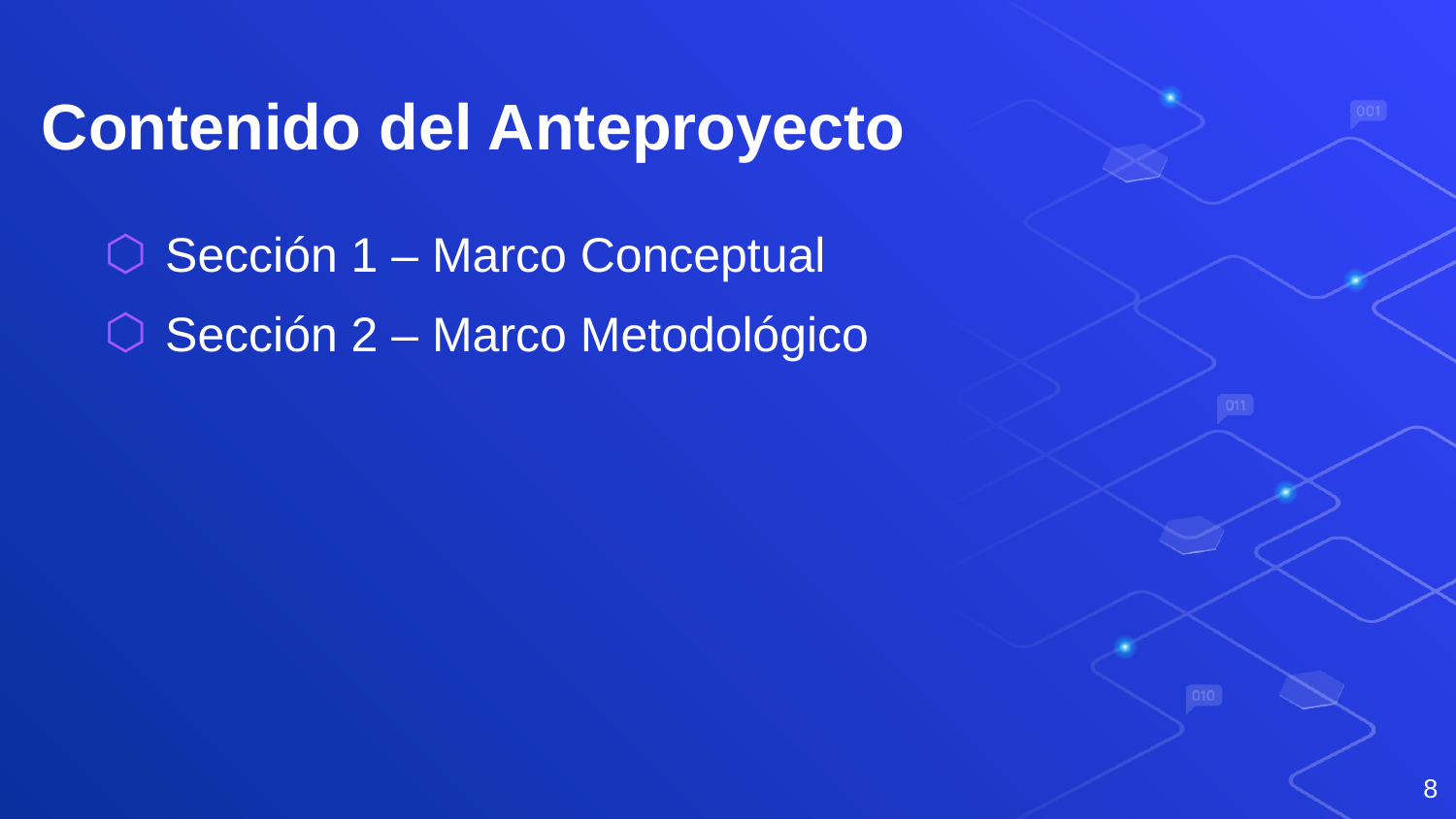

# Contenido del Anteproyecto
Sección 1 – Marco Conceptual
Sección 2 – Marco Metodológico

8